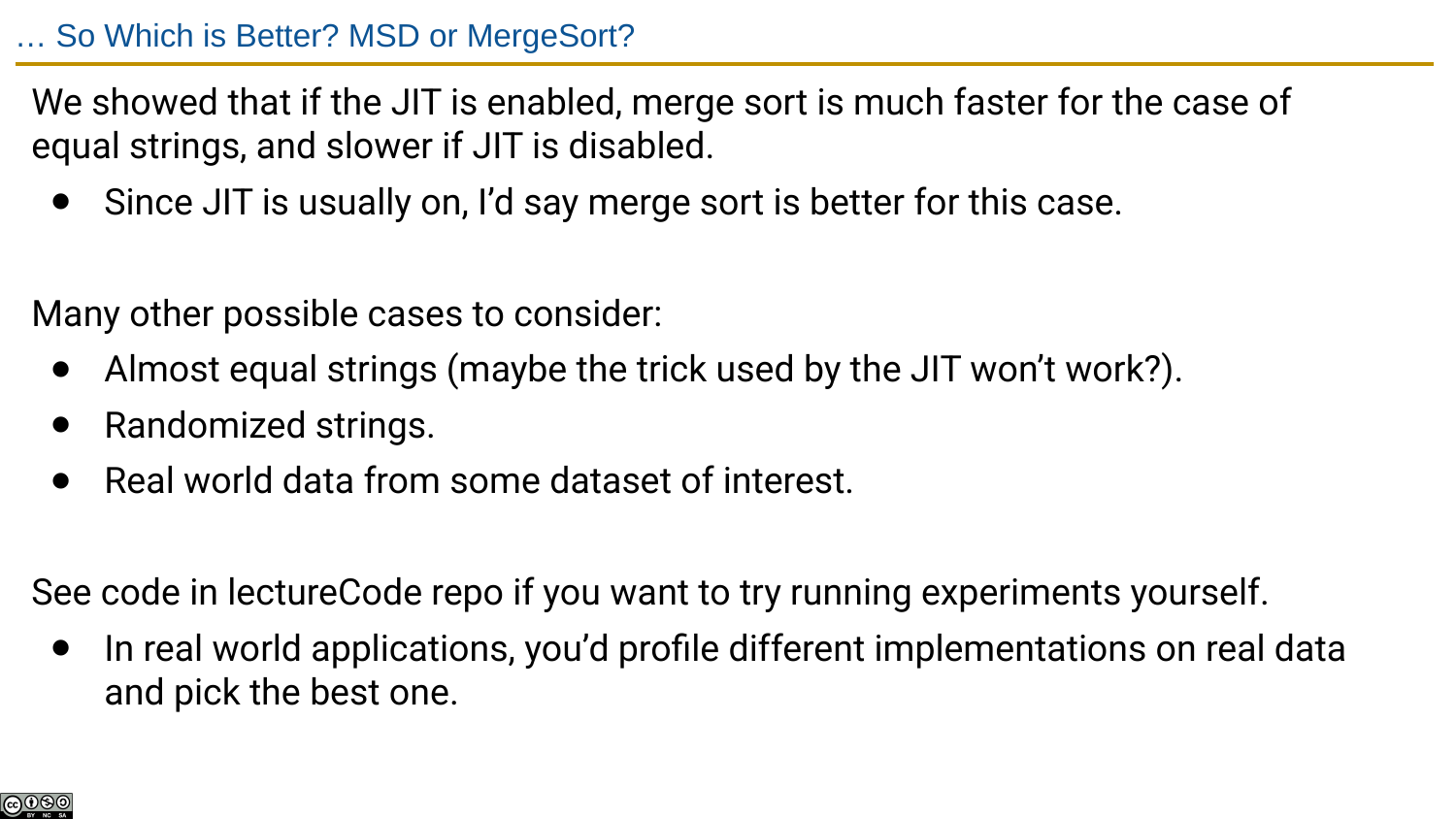

# … So Which is Better? MSD or MergeSort?
We showed that if the JIT is enabled, merge sort is much faster for the case of equal strings, and slower if JIT is disabled.
Since JIT is usually on, I’d say merge sort is better for this case.

Many other possible cases to consider:
Almost equal strings (maybe the trick used by the JIT won’t work?).
Randomized strings.
Real world data from some dataset of interest.

See code in lectureCode repo if you want to try running experiments yourself.
In real world applications, you’d profile different implementations on real data and pick the best one.